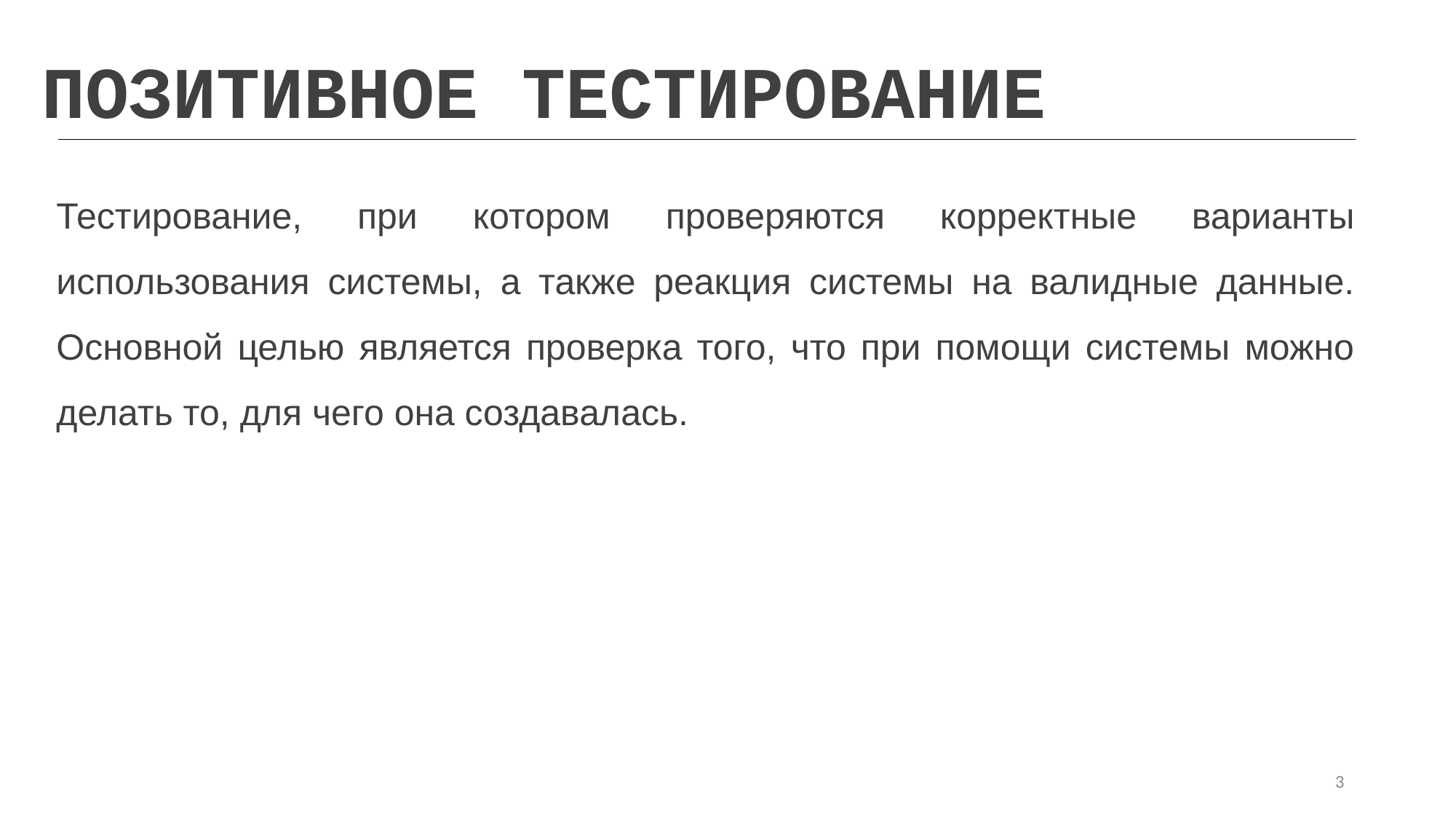

ПОЗИТИВНОЕ ТЕСТИРОВАНИЕ
Тестирование, при котором проверяются корректные варианты использования системы, а также реакция системы на валидные данные. Основной целью является проверка того, что при помощи системы можно делать то, для чего она создавалась.
3